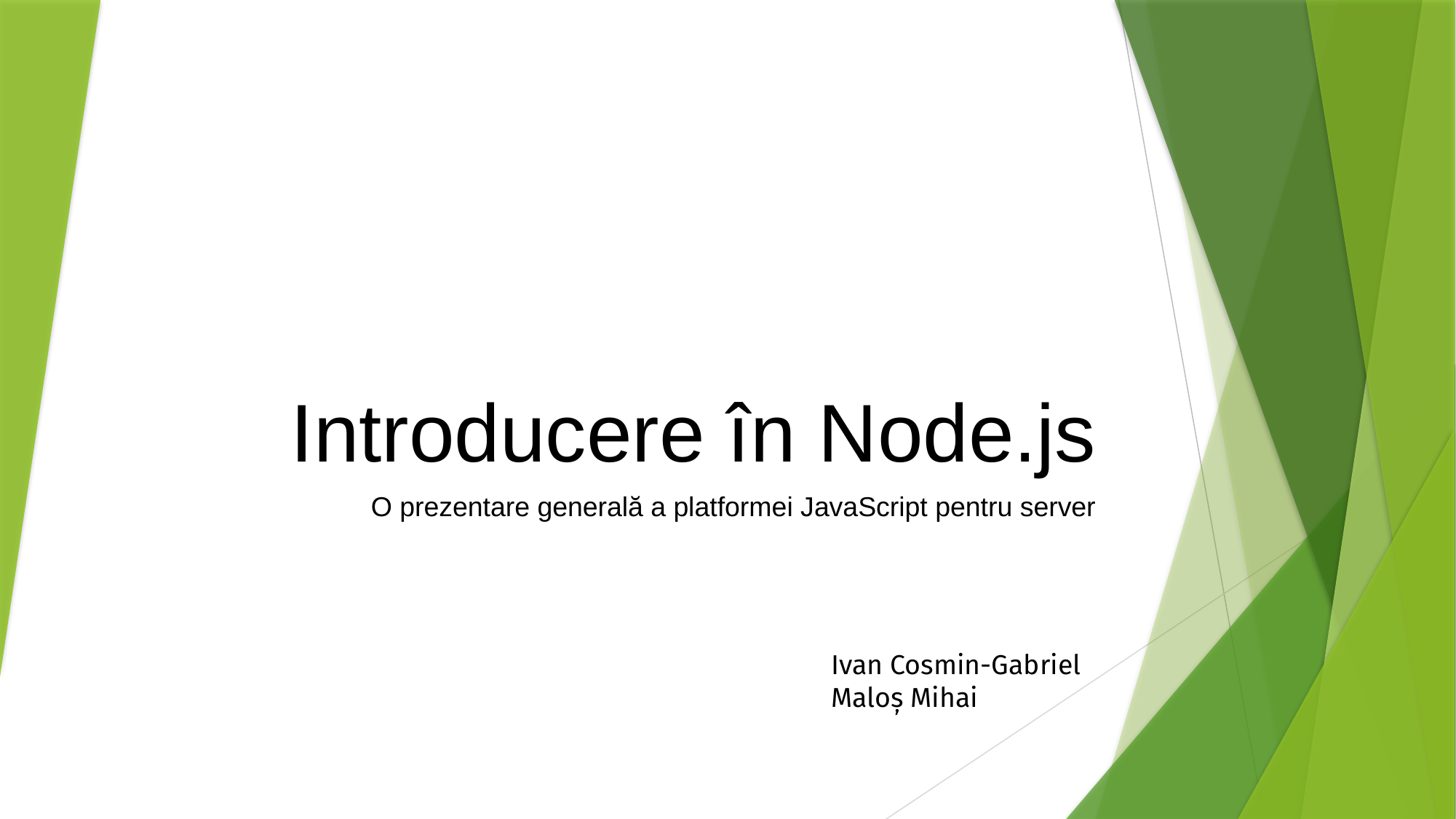

# Introducere în Node.js
O prezentare generală a platformei JavaScript pentru server
Ivan Cosmin-Gabriel
Maloș Mihai